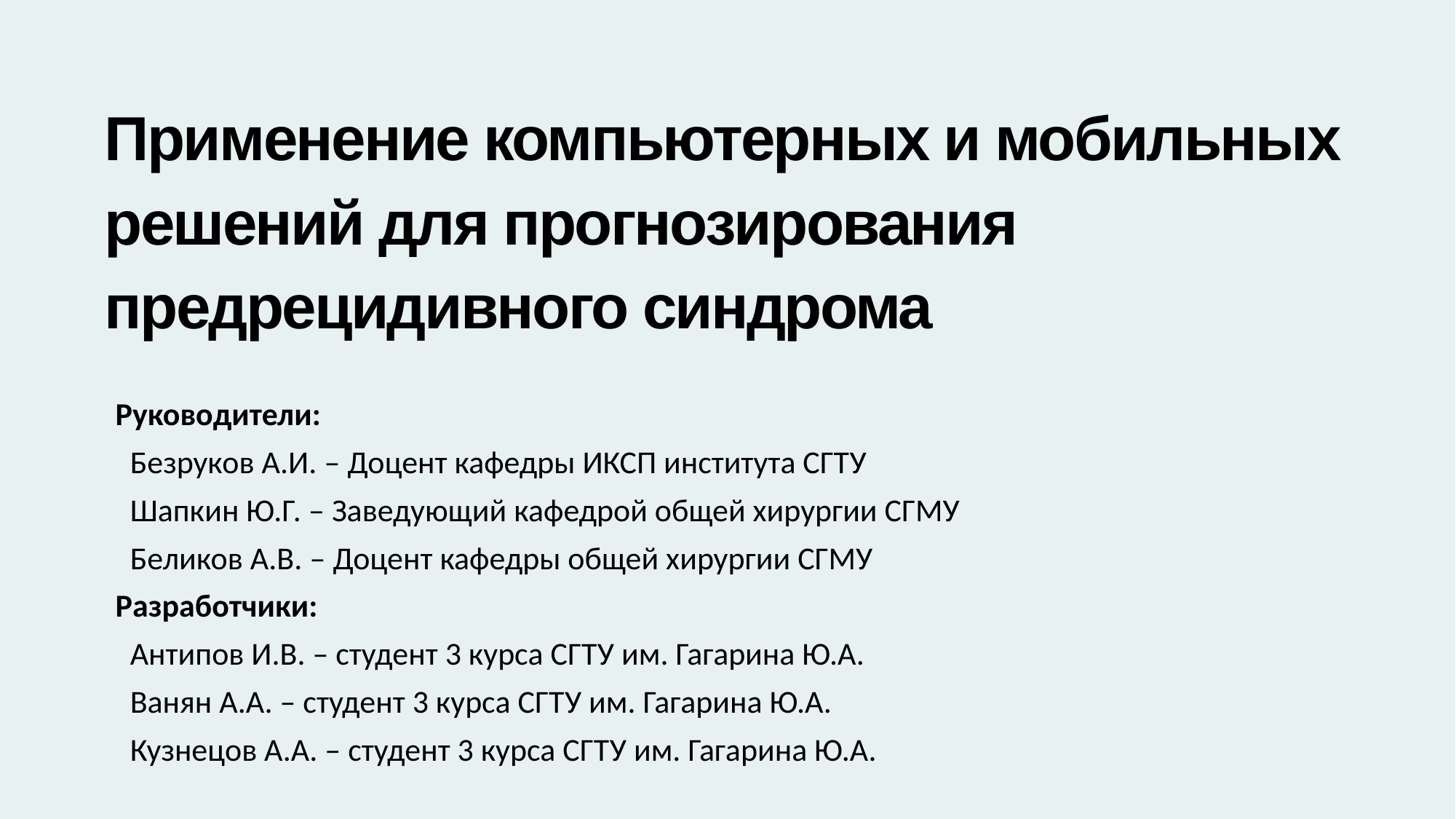

Применение компьютерных и мобильных решений для прогнозирования предрецидивного синдрома
Руководители:
  Безруков А.И. – Доцент кафедры ИКСП института СГТУ
  Шапкин Ю.Г. – Заведующий кафедрой общей хирургии СГМУ
  Беликов А.В. – Доцент кафедры общей хирургии СГМУ
Разработчики:
  Антипов И.В. – студент 3 курса СГТУ им. Гагарина Ю.А.
  Ванян А.А. – студент 3 курса СГТУ им. Гагарина Ю.А.
  Кузнецов А.А. – студент 3 курса СГТУ им. Гагарина Ю.А.